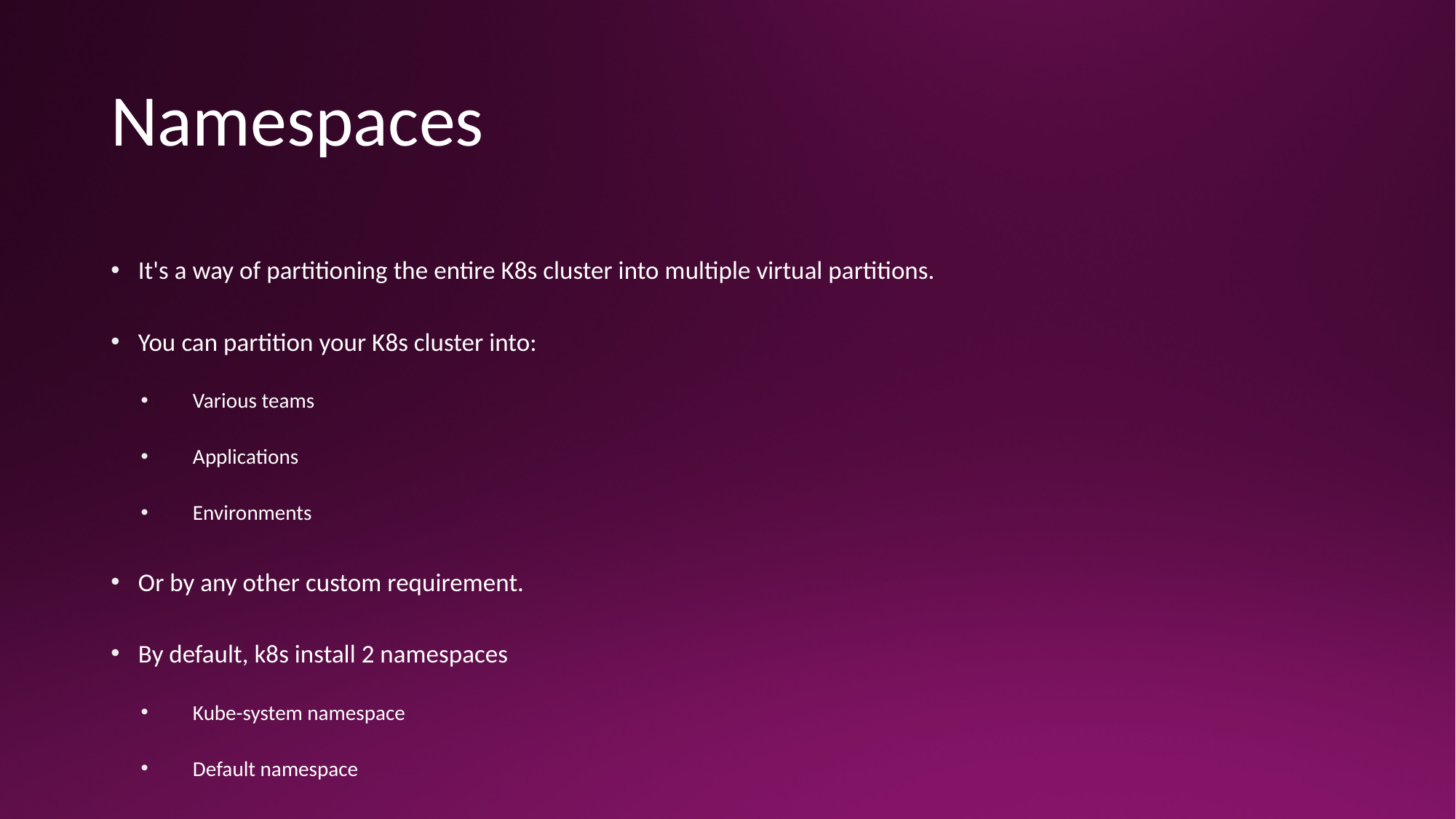

# Namespaces
It's a way of partitioning the entire K8s cluster into multiple virtual partitions.
You can partition your K8s cluster into:
Various teams
Applications
Environments
Or by any other custom requirement.
By default, k8s install 2 namespaces
Kube-system namespace
Default namespace